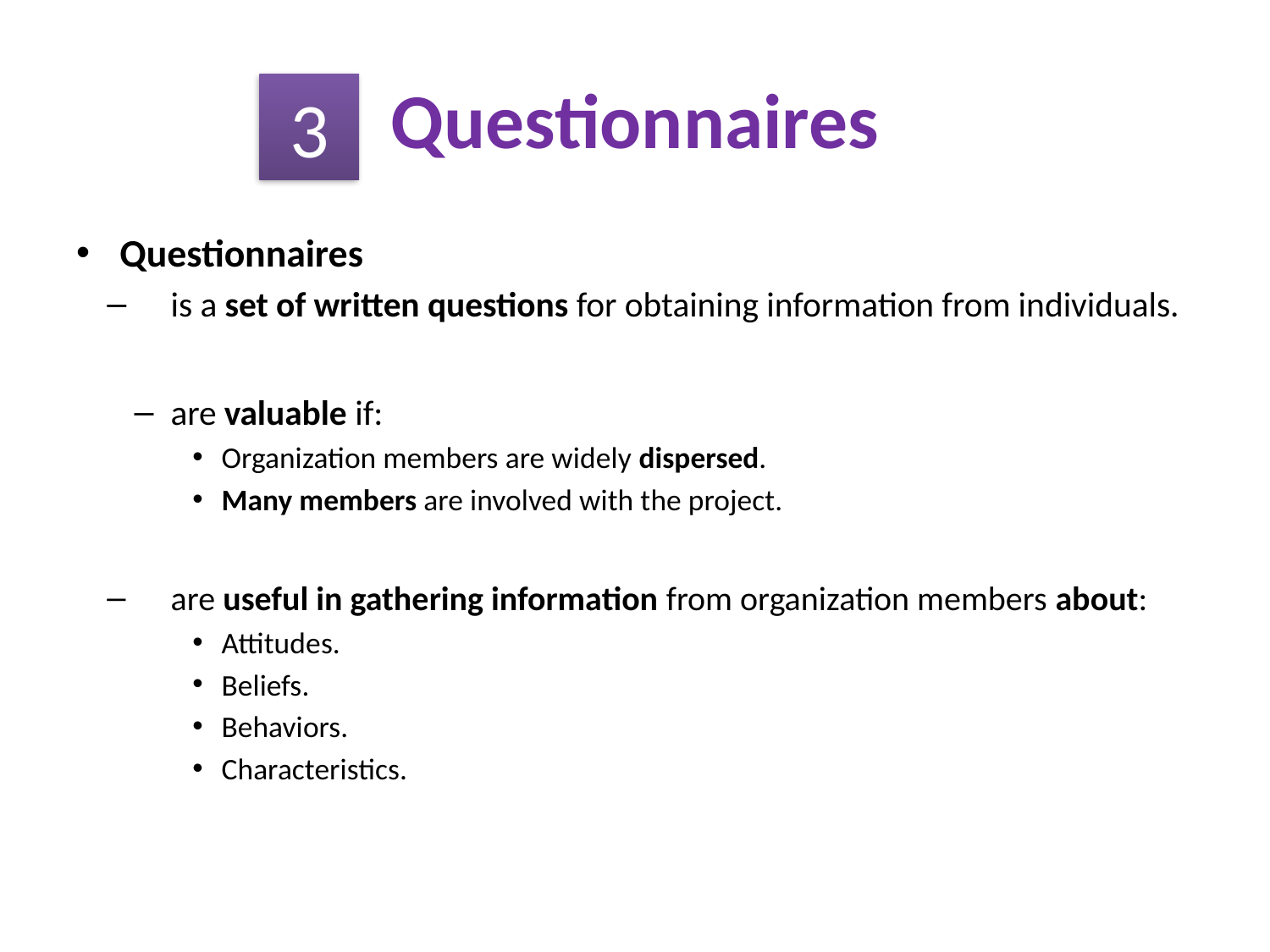

# Questionnaires
 3
Questionnaires
is a set of written questions for obtaining information from individuals.

are valuable if:
Organization members are widely dispersed.
Many members are involved with the project.

are useful in gathering information from organization members about:
Attitudes.
Beliefs.
Behaviors.
Characteristics.